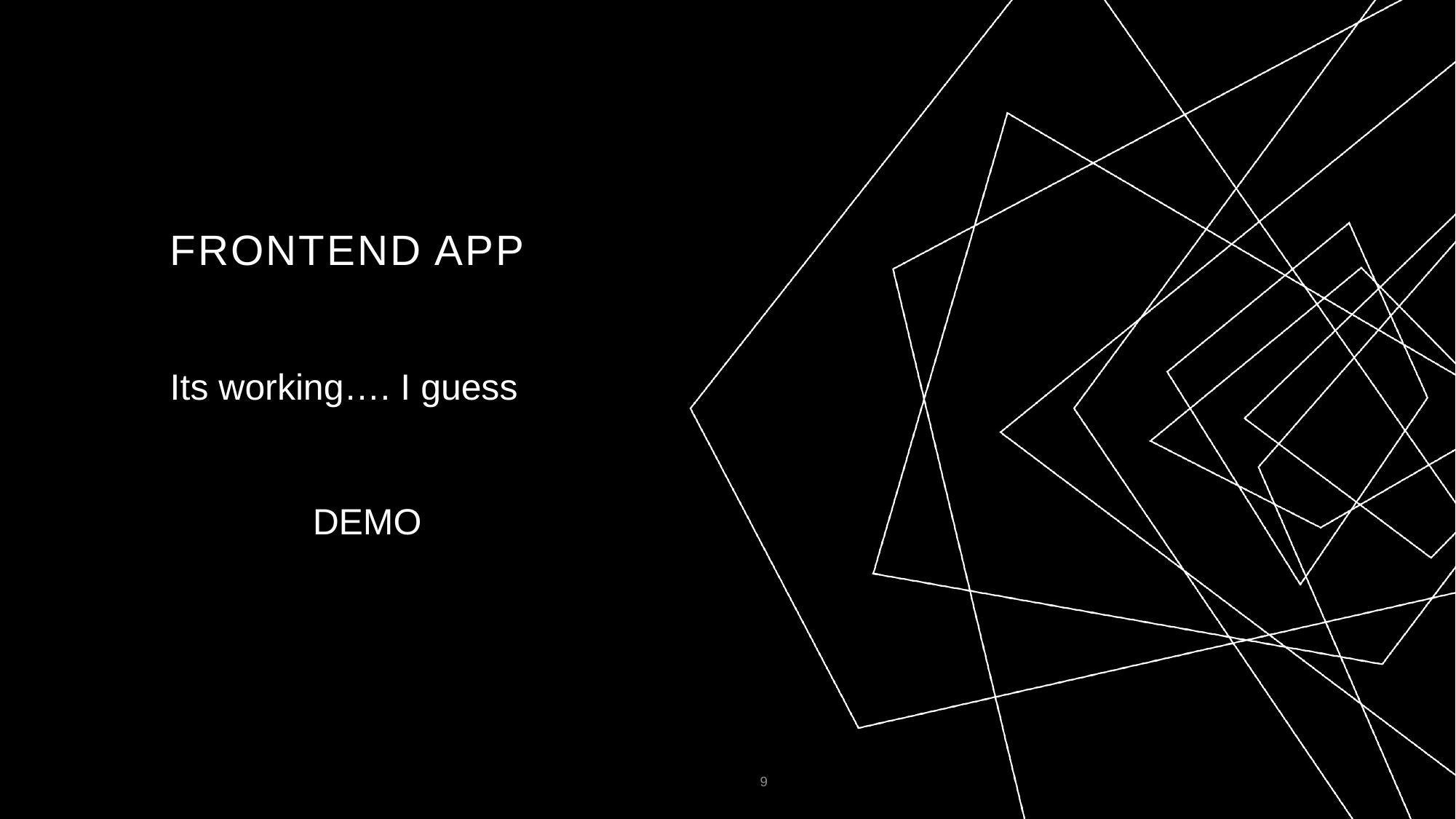

# FRONTEND APP
Its working…. I guess

              DEMO
9